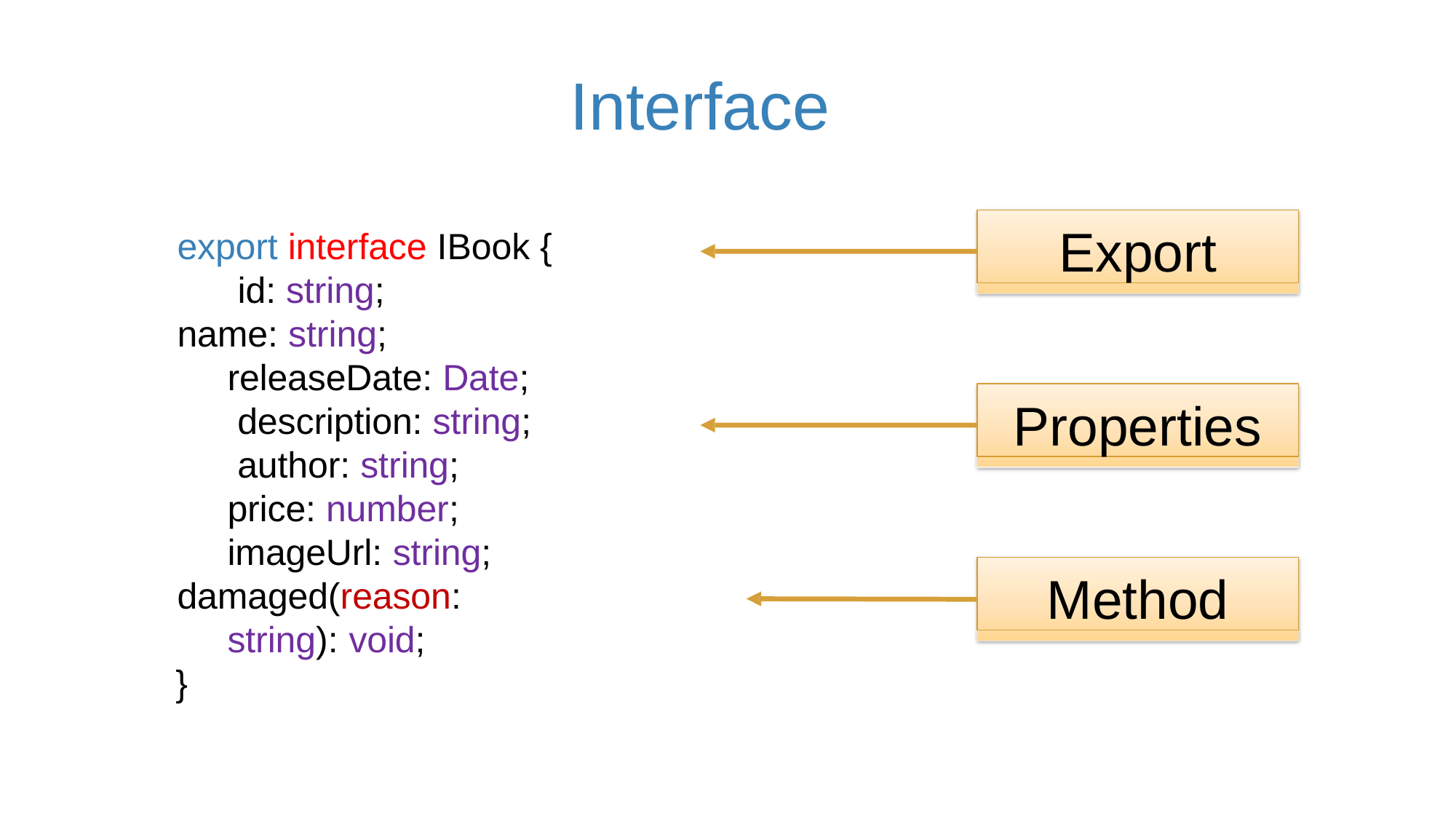

# Interface

Export
export interface IBook {  id: string;
name: string;  releaseDate: Date;  description: string;  author: string;  price: number;  imageUrl: string;
damaged(reason: string): void;
}

Properties

Method